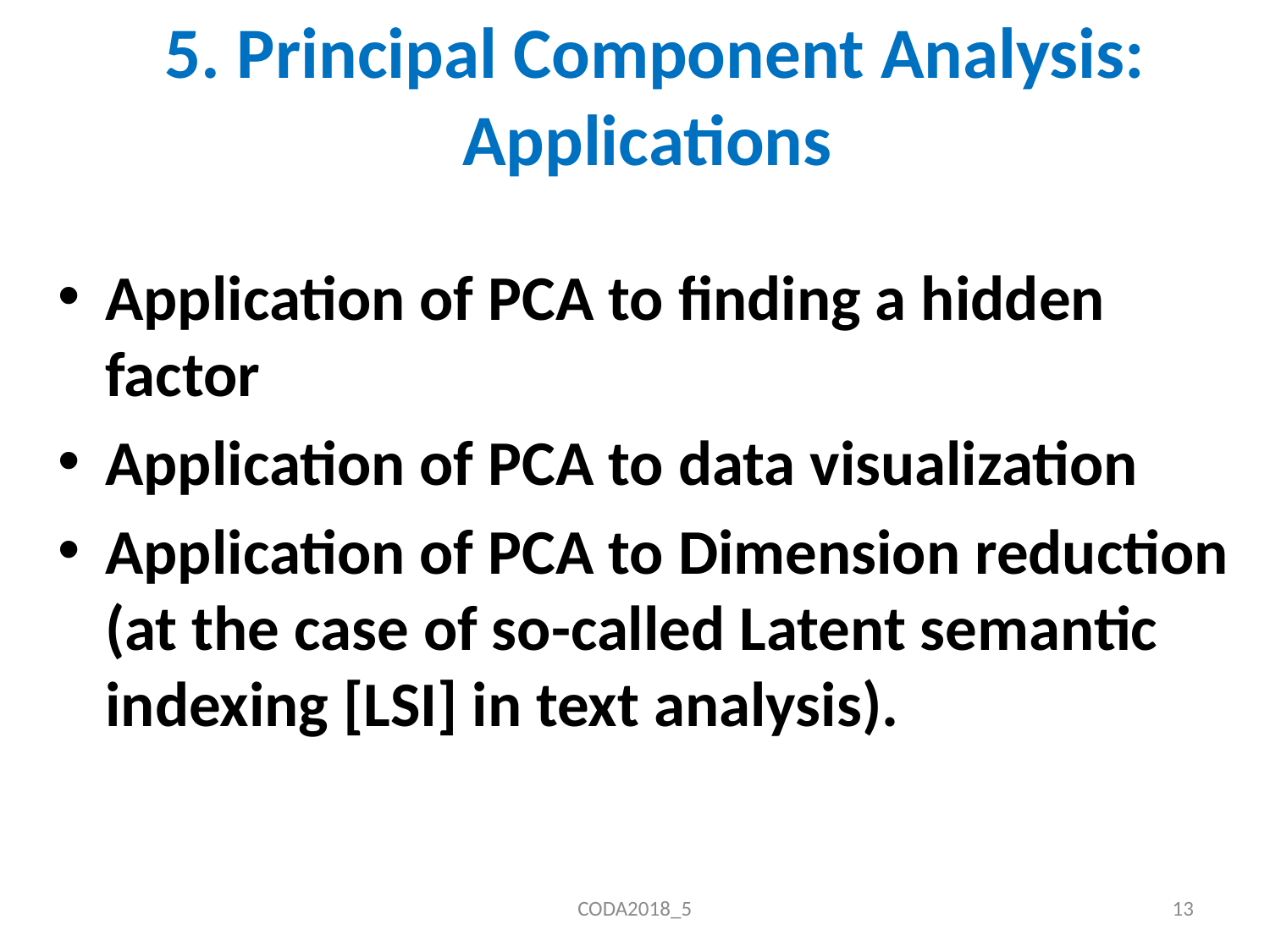

# 5. Principal Component Analysis: Applications

Application of PCA to finding a hidden factor
Application of PCA to data visualization
Application of PCA to Dimension reduction (at the case of so-called Latent semantic indexing [LSI] in text analysis).

CODA2018_5
13